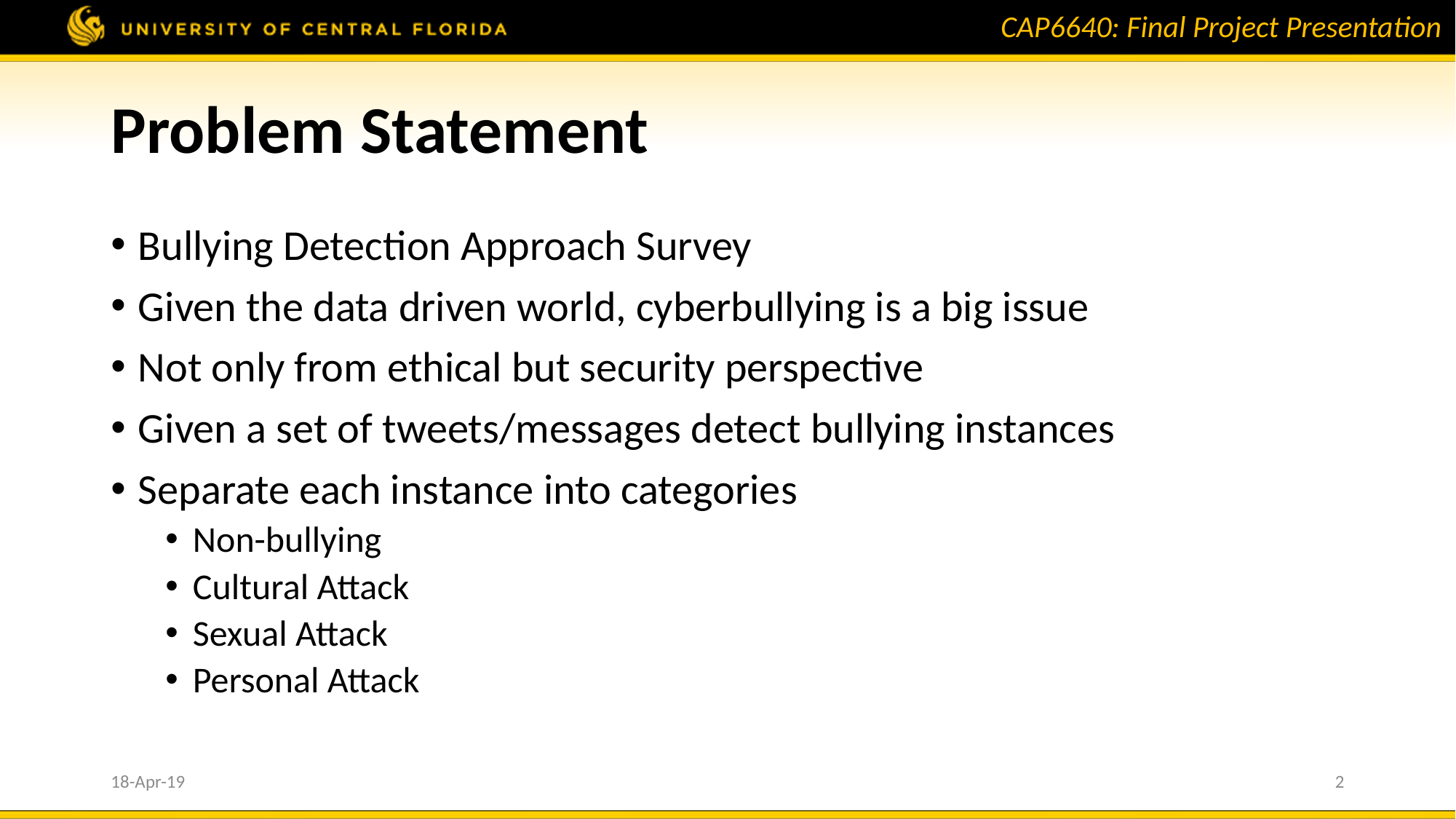

# Problem Statement
Bullying Detection Approach Survey
Given the data driven world, cyberbullying is a big issue
Not only from ethical but security perspective
Given a set of tweets/messages detect bullying instances
Separate each instance into categories
Non-bullying
Cultural Attack
Sexual Attack
Personal Attack

18-Apr-19
2